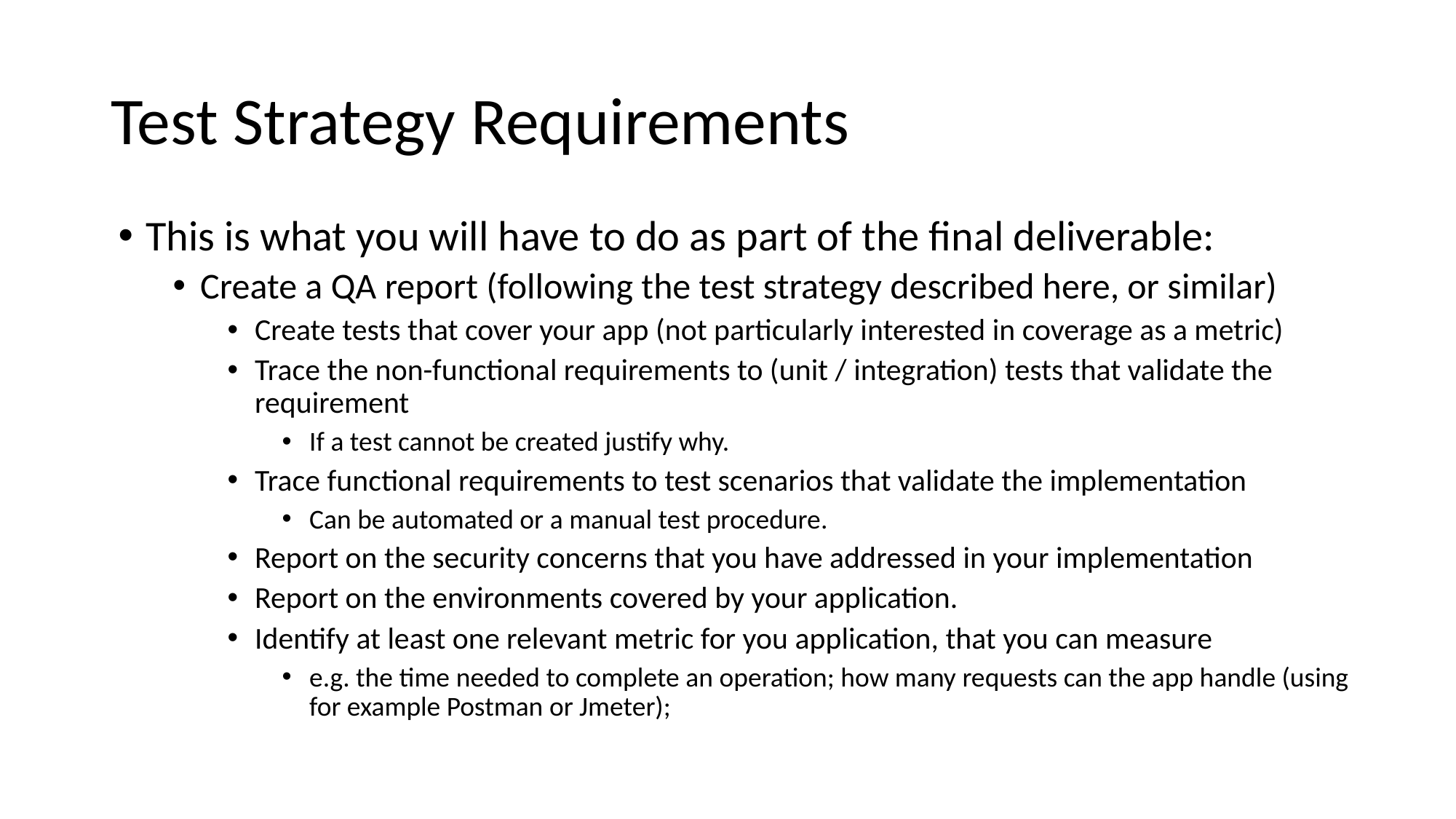

# Test Strategy Requirements
This is what you will have to do as part of the final deliverable:
Create a QA report (following the test strategy described here, or similar)
Create tests that cover your app (not particularly interested in coverage as a metric)
Trace the non-functional requirements to (unit / integration) tests that validate the requirement
If a test cannot be created justify why.
Trace functional requirements to test scenarios that validate the implementation
Can be automated or a manual test procedure.
Report on the security concerns that you have addressed in your implementation
Report on the environments covered by your application.
Identify at least one relevant metric for you application, that you can measure
e.g. the time needed to complete an operation; how many requests can the app handle (using for example Postman or Jmeter);